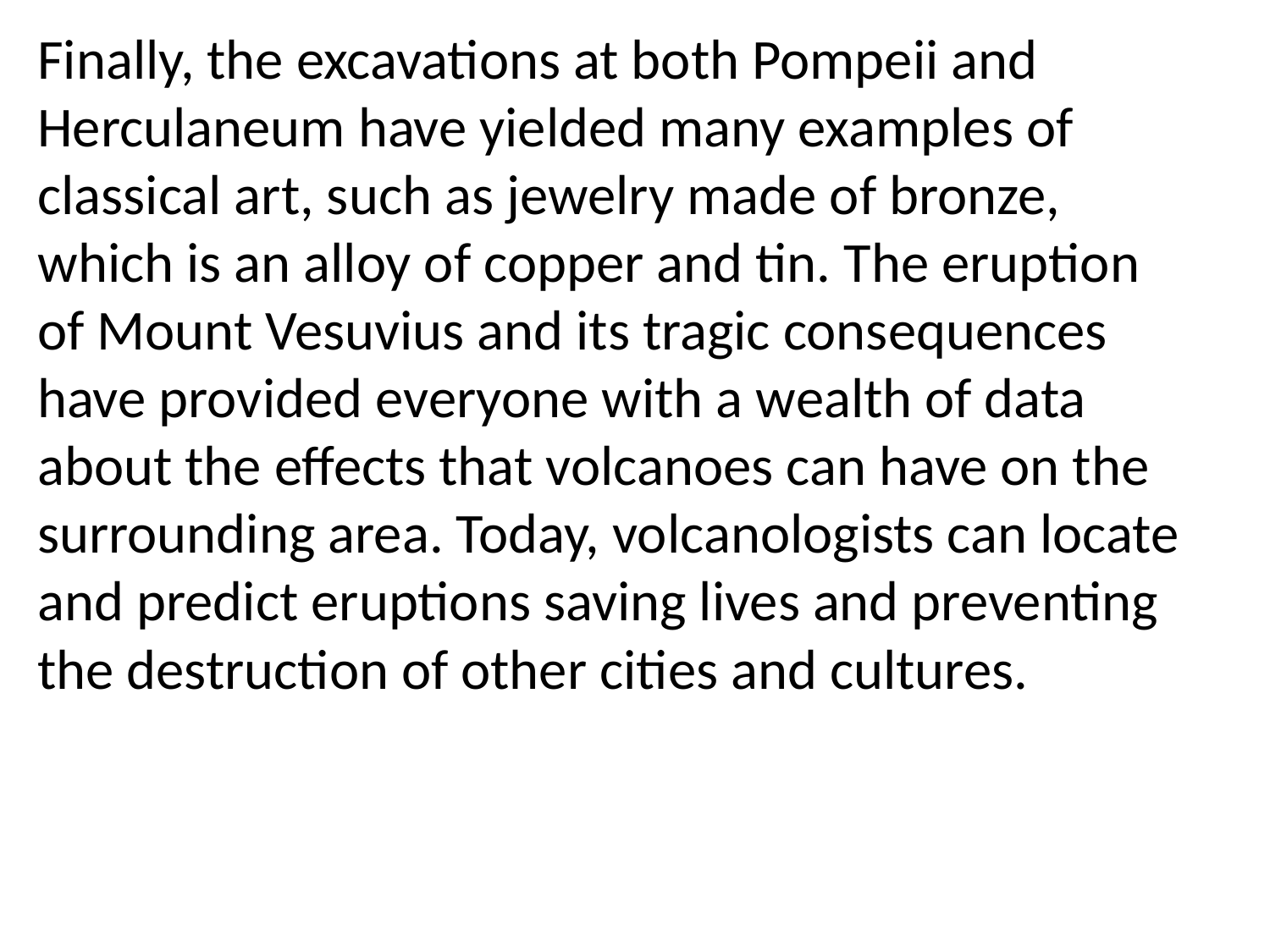

Finally, the excavations at both Pompeii and Herculaneum have yielded many examples of classical art, such as jewelry made of bronze, which is an alloy of copper and tin. The eruption of Mount Vesuvius and its tragic consequences have provided everyone with a wealth of data about the effects that volcanoes can have on the surrounding area. Today, volcanologists can locate and predict eruptions saving lives and preventing the destruction of other cities and cultures.